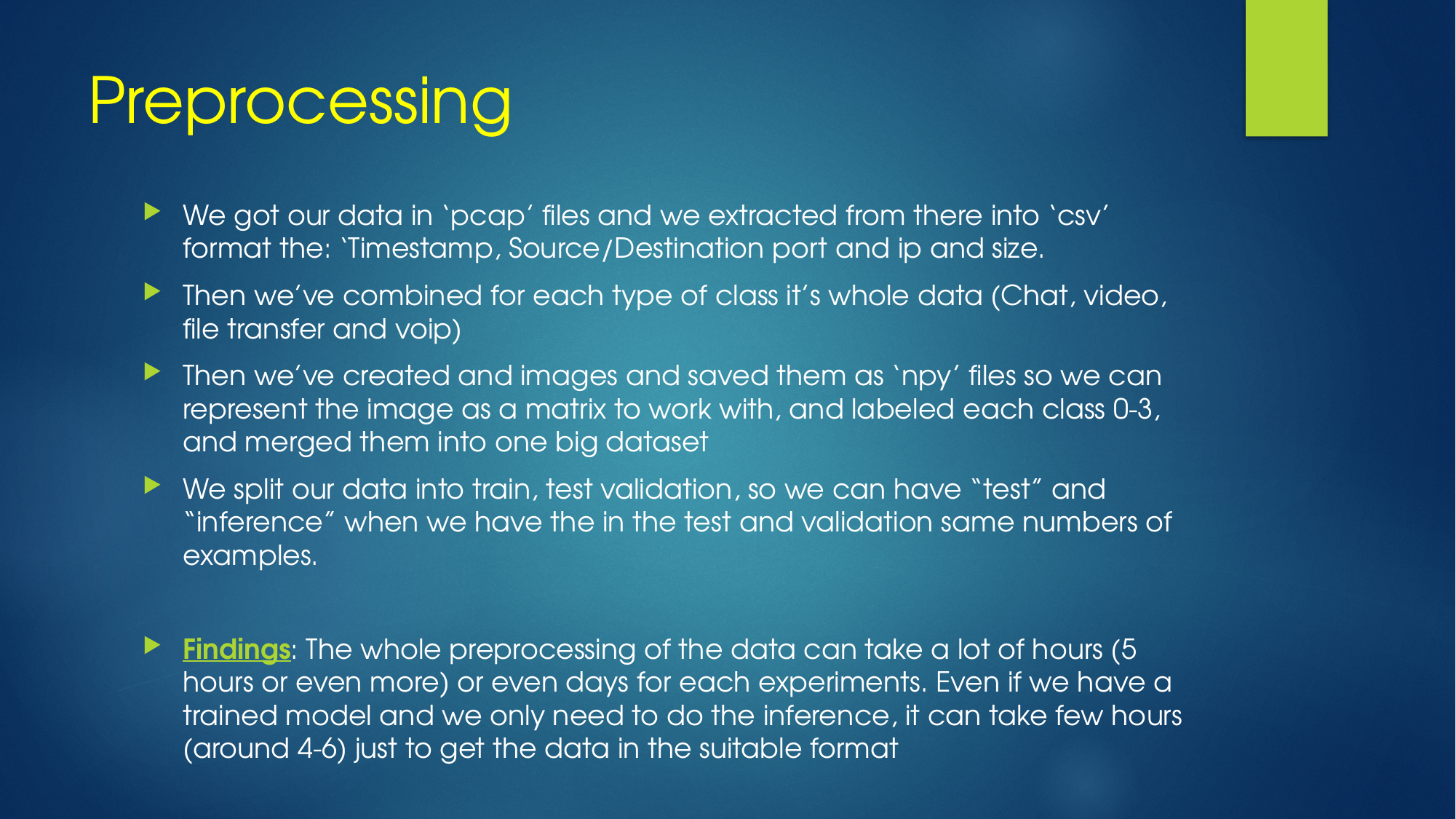

# Preprocessing
We got our data in ‘pcap’ files and we extracted from there into ‘csv’ format the: ‘Timestamp, Source/Destination port and ip and size.
Then we’ve combined for each type of class it’s whole data (Chat, video, file transfer and voip)
Then we’ve created and images and saved them as ‘npy’ files so we can represent the image as a matrix to work with, and labeled each class 0-3, and merged them into one big dataset
We split our data into train, test validation, so we can have “test” and “inference” when we have the in the test and validation same numbers of examples.

Findings: The whole preprocessing of the data can take a lot of hours (5 hours or even more) or even days for each experiments. Even if we have a trained model and we only need to do the inference, it can take few hours (around 4-6) just to get the data in the suitable format